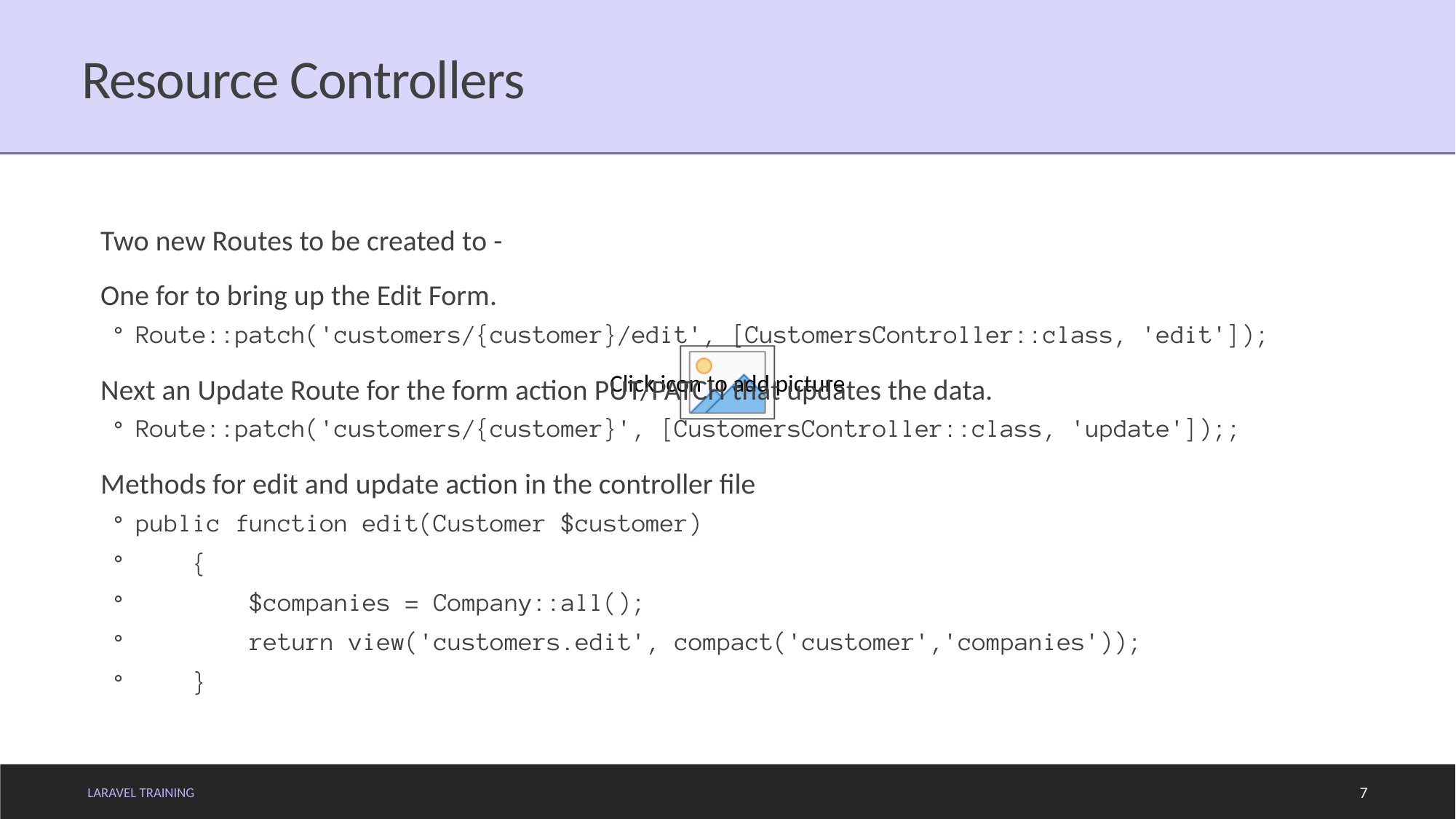

# Resource Controllers
Two new Routes to be created to -
One for to bring up the Edit Form.
Route::patch('customers/{customer}/edit', [CustomersController::class, 'edit']);
Next an Update Route for the form action PUT/PATCH that updates the data.
Route::patch('customers/{customer}', [CustomersController::class, 'update']);;
Methods for edit and update action in the controller file
public function edit(Customer $customer)
    {
        $companies = Company::all();
        return view('customers.edit', compact('customer','companies'));
    }
LARAVEL TRAINING
7